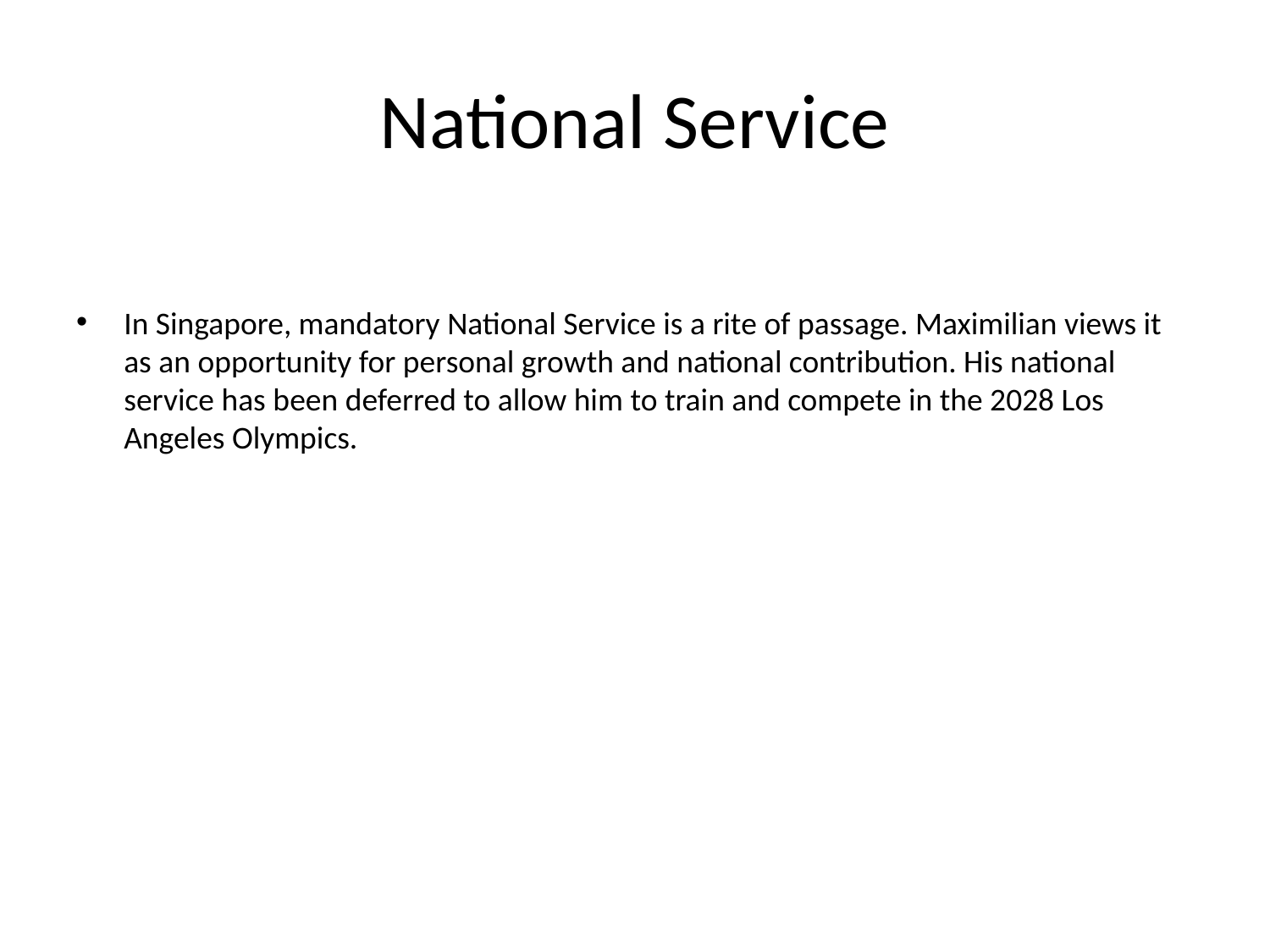

# National Service

In Singapore, mandatory National Service is a rite of passage. Maximilian views it as an opportunity for personal growth and national contribution. His national service has been deferred to allow him to train and compete in the 2028 Los Angeles Olympics.